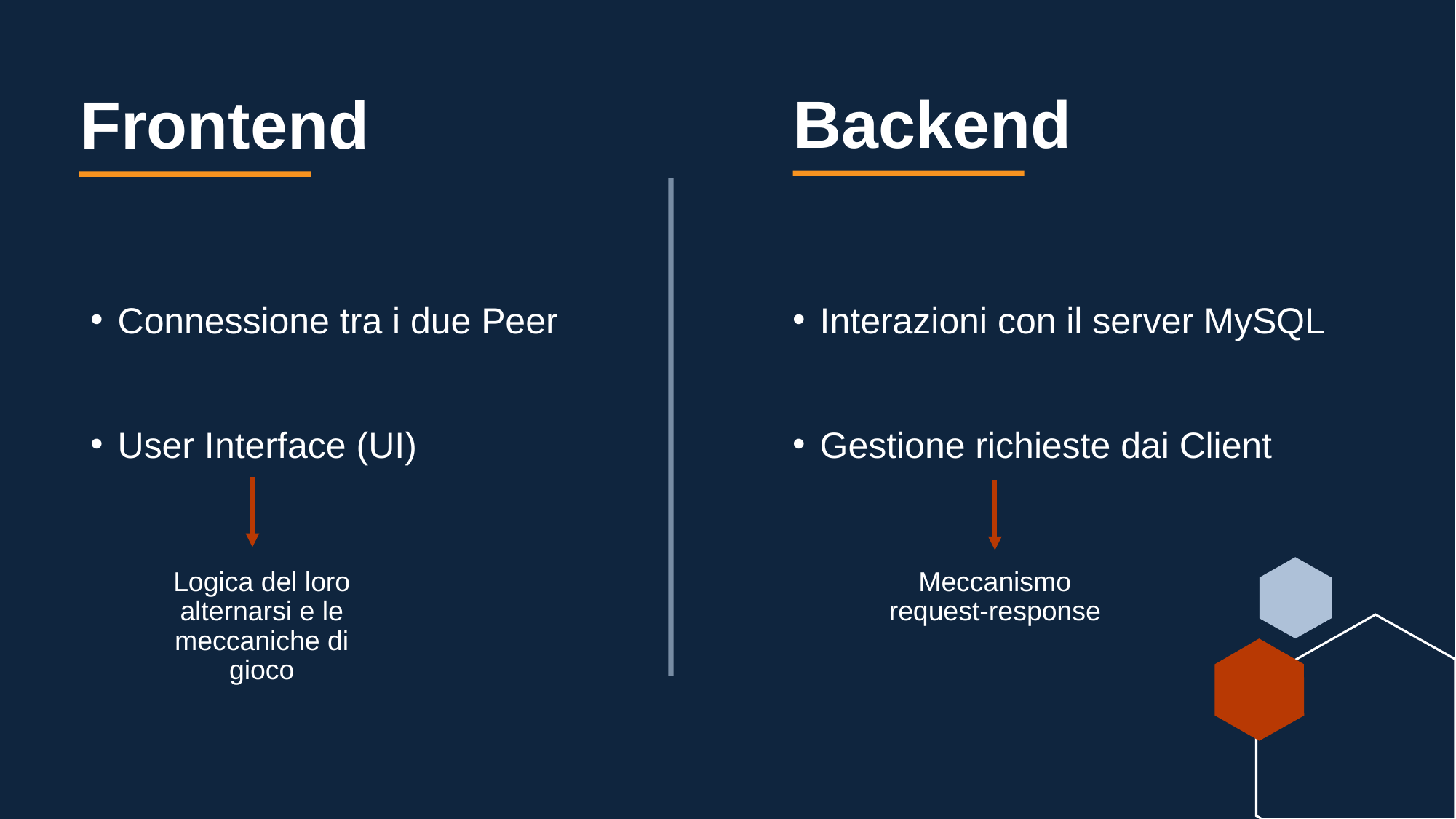

Backend
# Frontend

Interazioni con il server MySQL
Gestione richieste dai Client
Connessione tra i due Peer
User Interface (UI)

Logica del loro alternarsi e le meccaniche di gioco
Meccanismo request-response